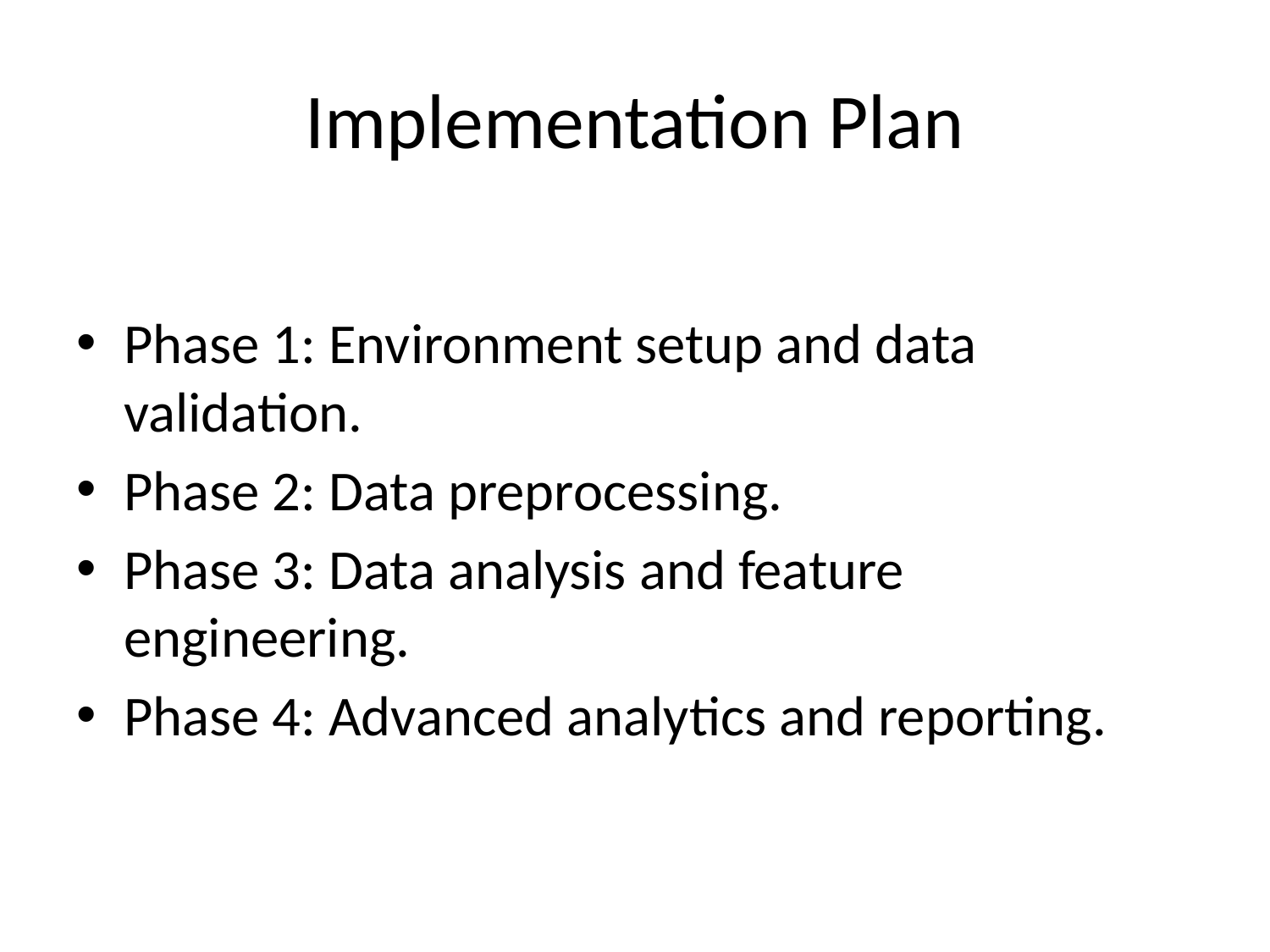

# Implementation Plan

Phase 1: Environment setup and data validation.
Phase 2: Data preprocessing.
Phase 3: Data analysis and feature engineering.
Phase 4: Advanced analytics and reporting.